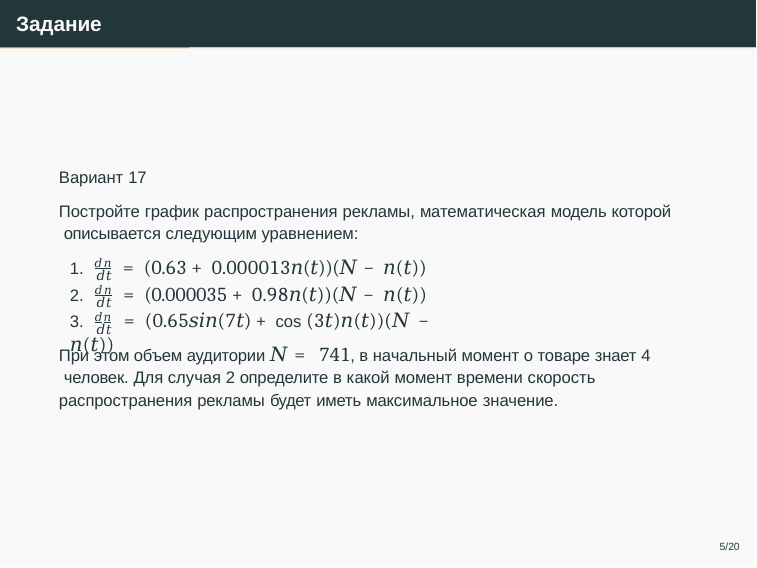

# Задание

Вариант 17
Постройте график распространения рекламы, математическая модель которой  описывается следующим уравнением:
1. 𝑑𝑛 = (0.63 + 0.000013𝑛(𝑡))(𝑁 − 𝑛(𝑡))
𝑑𝑡
2. 𝑑𝑛 = (0.000035 + 0.98𝑛(𝑡))(𝑁 − 𝑛(𝑡))
𝑑𝑡
3.  𝑑𝑛   = (0.65𝑠𝑖𝑛(7𝑡) + cos (3𝑡)𝑛(𝑡))(𝑁  − 𝑛(𝑡))
𝑑𝑡
При этом объем аудитории 𝑁 = 741, в начальный момент о товаре знает 4  человек. Для случая 2 определите в какой момент времени скорость
распространения рекламы будет иметь максимальное значение.
5/20